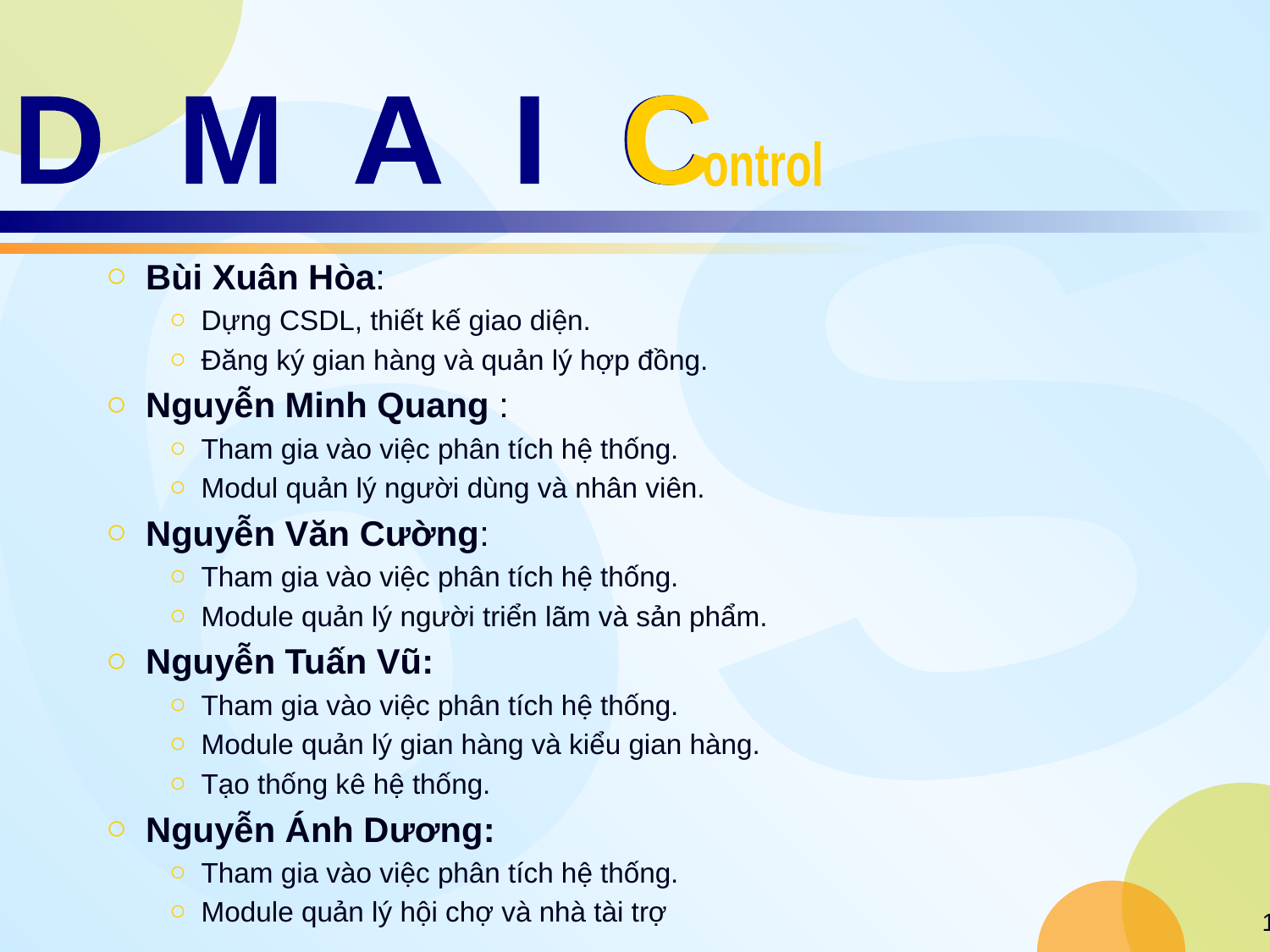

# Control
C
ontrol
Bùi Xuân Hòa:
Dựng CSDL, thiết kế giao diện.
Đăng ký gian hàng và quản lý hợp đồng.
Nguyễn Minh Quang :
Tham gia vào việc phân tích hệ thống.
Modul quản lý người dùng và nhân viên.
Nguyễn Văn Cường:
Tham gia vào việc phân tích hệ thống.
Module quản lý người triển lãm và sản phẩm.
Nguyễn Tuấn Vũ:
Tham gia vào việc phân tích hệ thống.
Module quản lý gian hàng và kiểu gian hàng.
Tạo thống kê hệ thống.
Nguyễn Ánh Dương:
Tham gia vào việc phân tích hệ thống.
Module quản lý hội chợ và nhà tài trợ